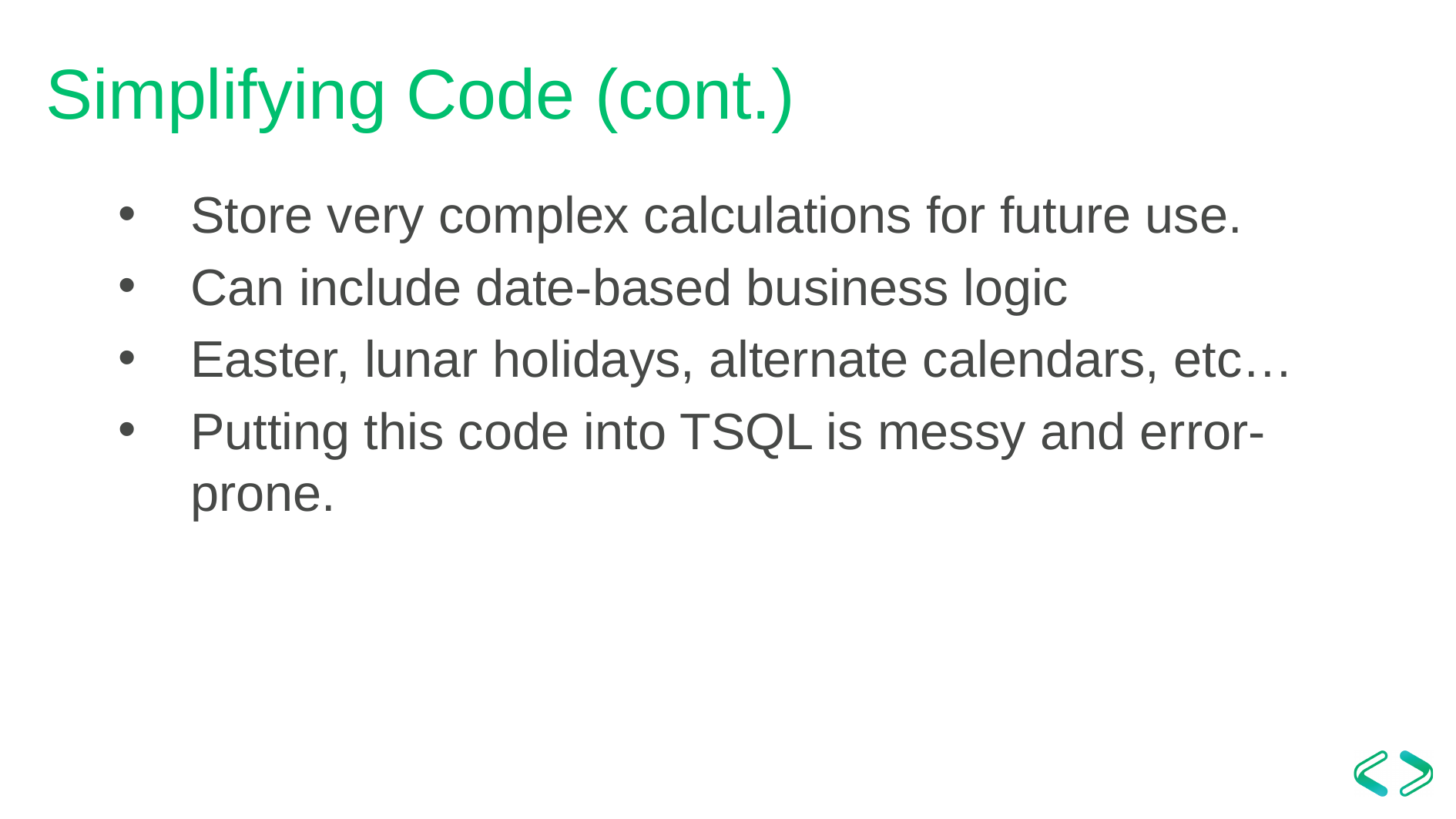

# Simplifying Code (cont.)
Store very complex calculations for future use.
Can include date-based business logic
Easter, lunar holidays, alternate calendars, etc…
Putting this code into TSQL is messy and error-prone.